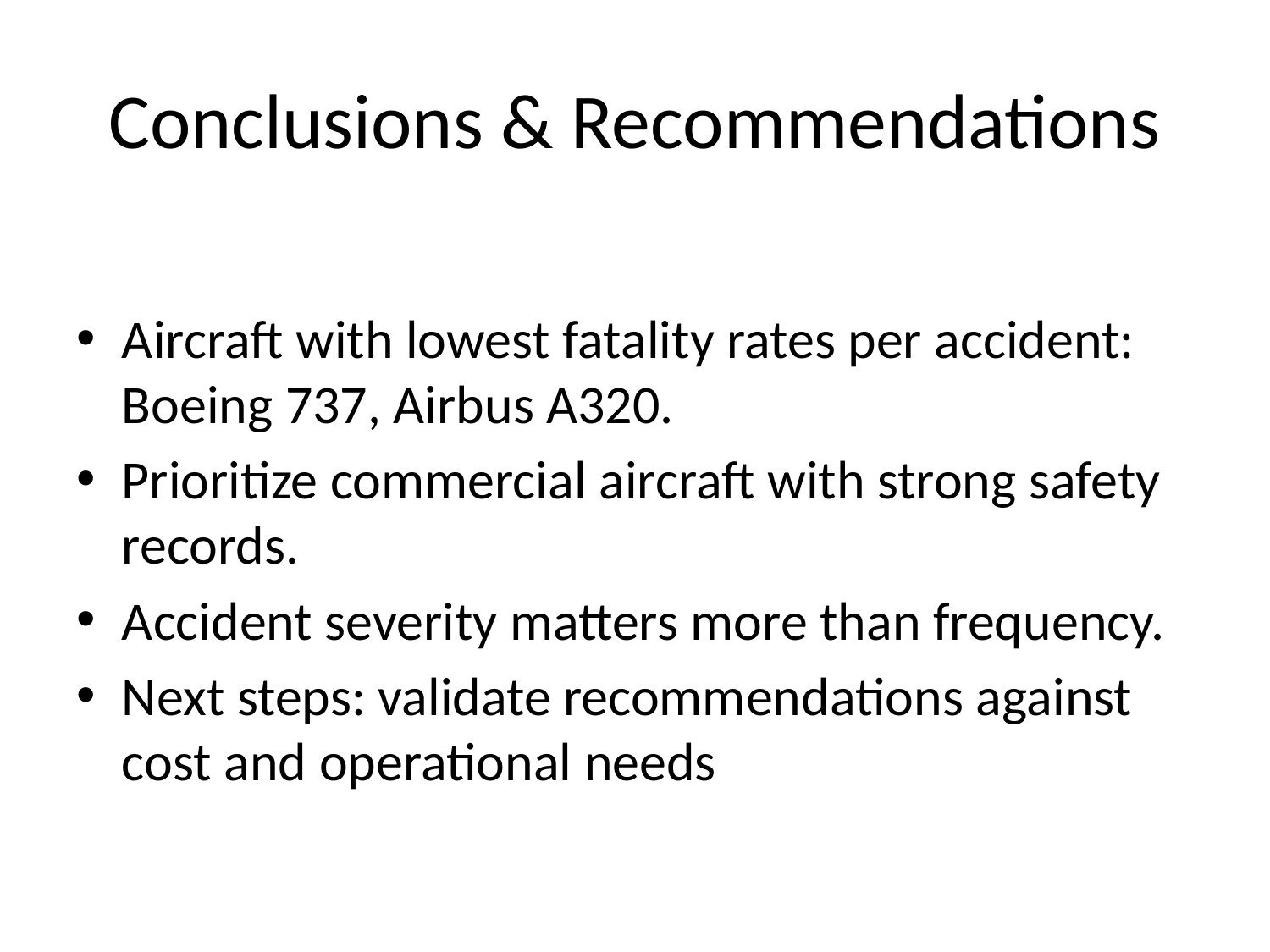

# Conclusions & Recommendations

Aircraft with lowest fatality rates per accident: Boeing 737, Airbus A320.
Prioritize commercial aircraft with strong safety records.
Accident severity matters more than frequency.
Next steps: validate recommendations against cost and operational needs